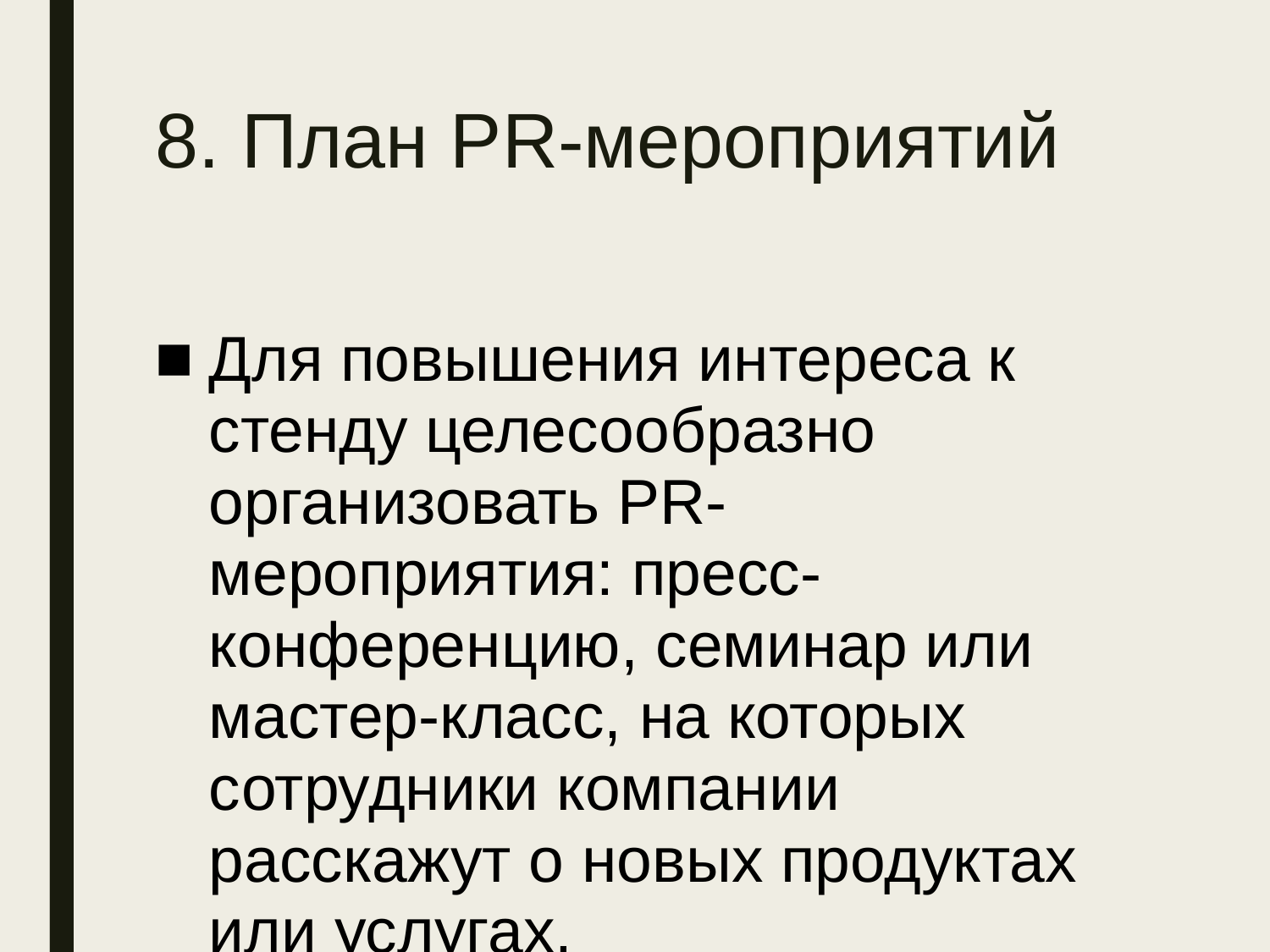

# 8. План PR-мероприятий
Для повышения интереса к стенду целесообразно организовать PR-мероприятия: пресс-конференцию, семинар или мастер-класс, на которых сотрудники компании расскажут о новых продуктах или услугах.